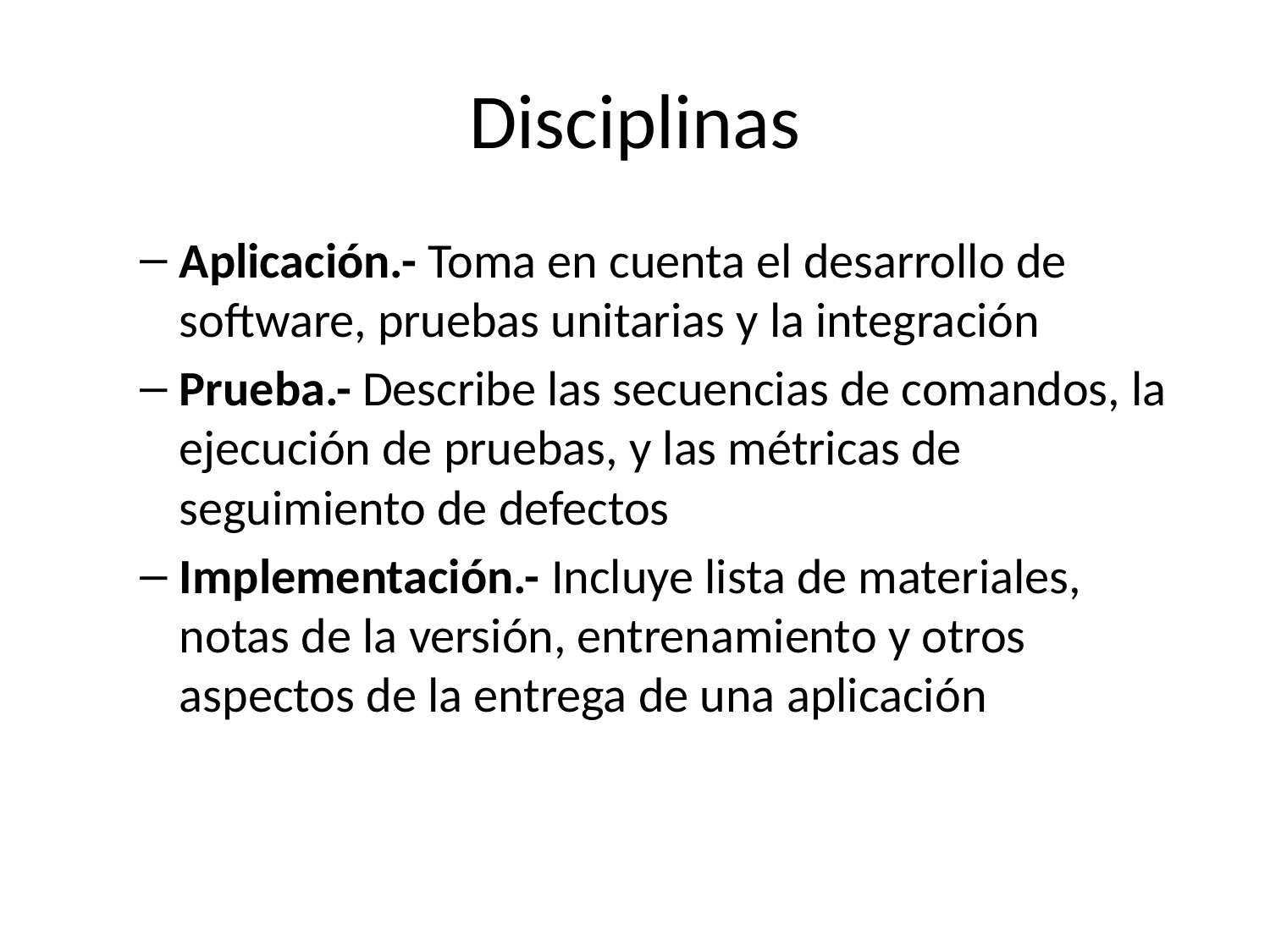

# Disciplinas
Aplicación.- Toma en cuenta el desarrollo de software, pruebas unitarias y la integración
Prueba.- Describe las secuencias de comandos, la ejecución de pruebas, y las métricas de seguimiento de defectos
Implementación.- Incluye lista de materiales, notas de la versión, entrenamiento y otros aspectos de la entrega de una aplicación